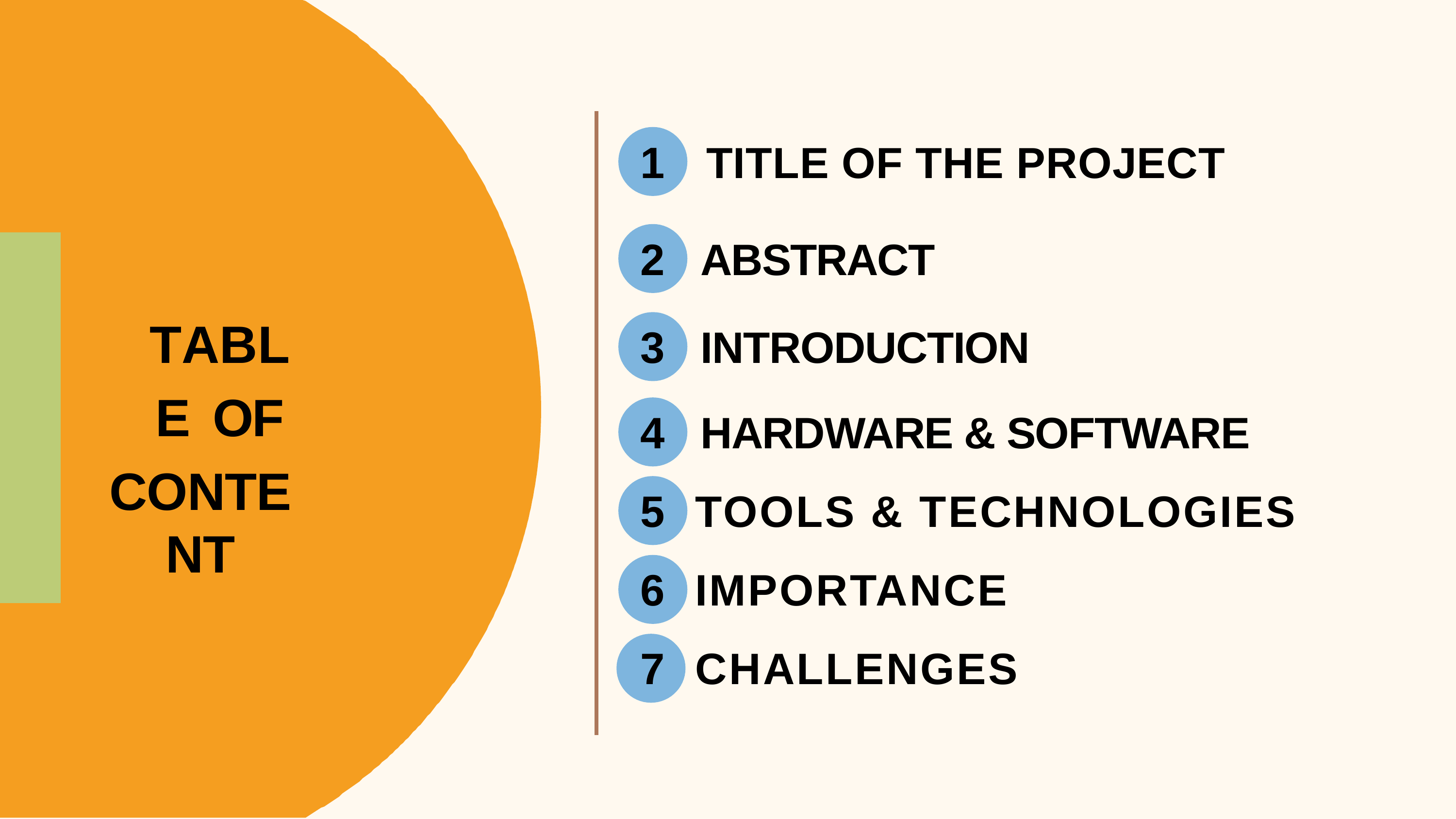

TITLE OF THE PROJECT
ABSTRACT
INTRODUCTION
HARDWARE & SOFTWARE
TOOLS & TECHNOLOGIES
IMPORTANCE
CHALLENGES

TABLE  OF
CONTENT